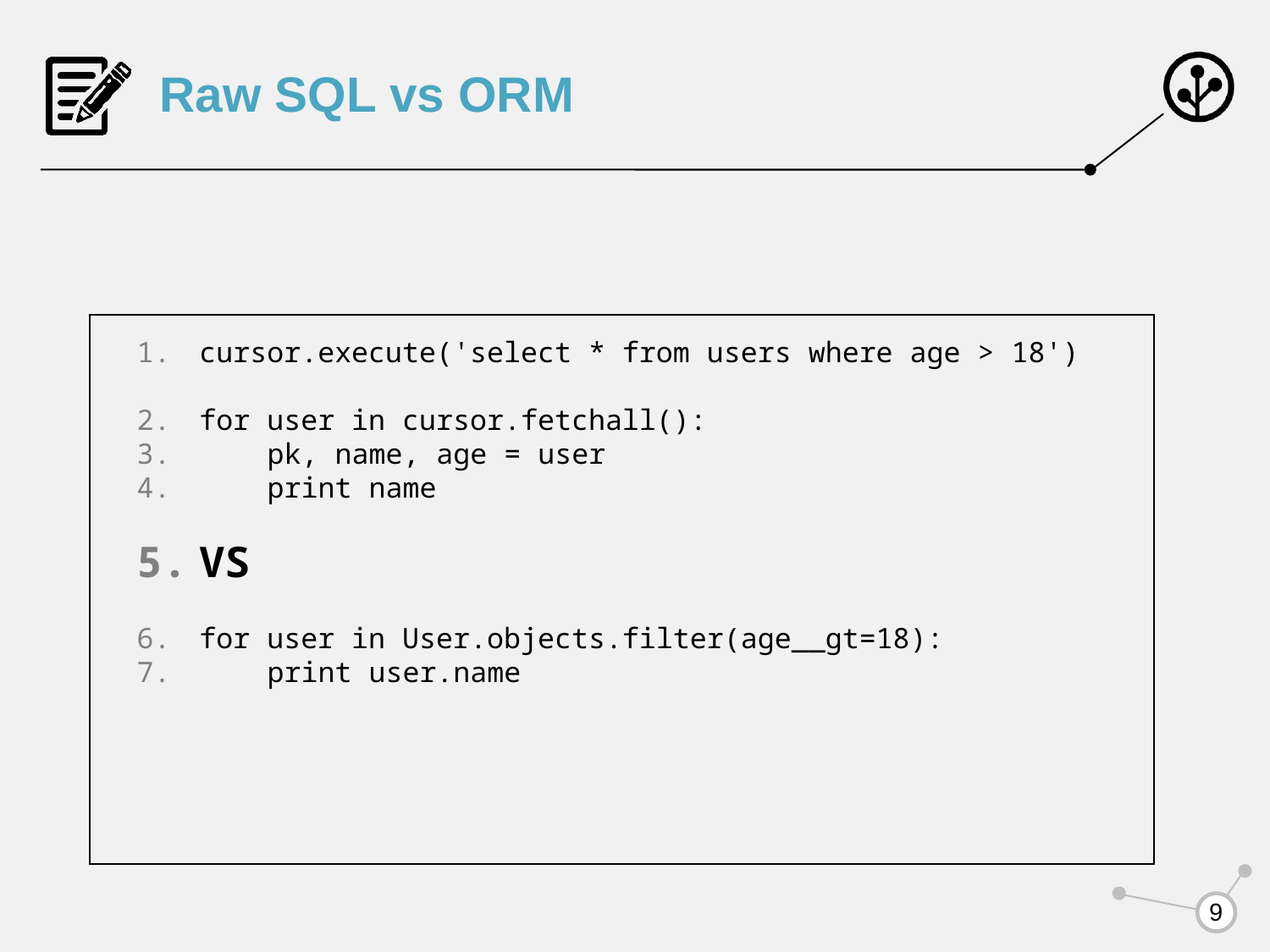

# Raw SQL vs ORM

cursor.execute('select * from users where age > 18')

for user in cursor.fetchall():
    pk, name, age = user
    print name

VS

for user in User.objects.filter(age__gt=18):
    print user.name
9